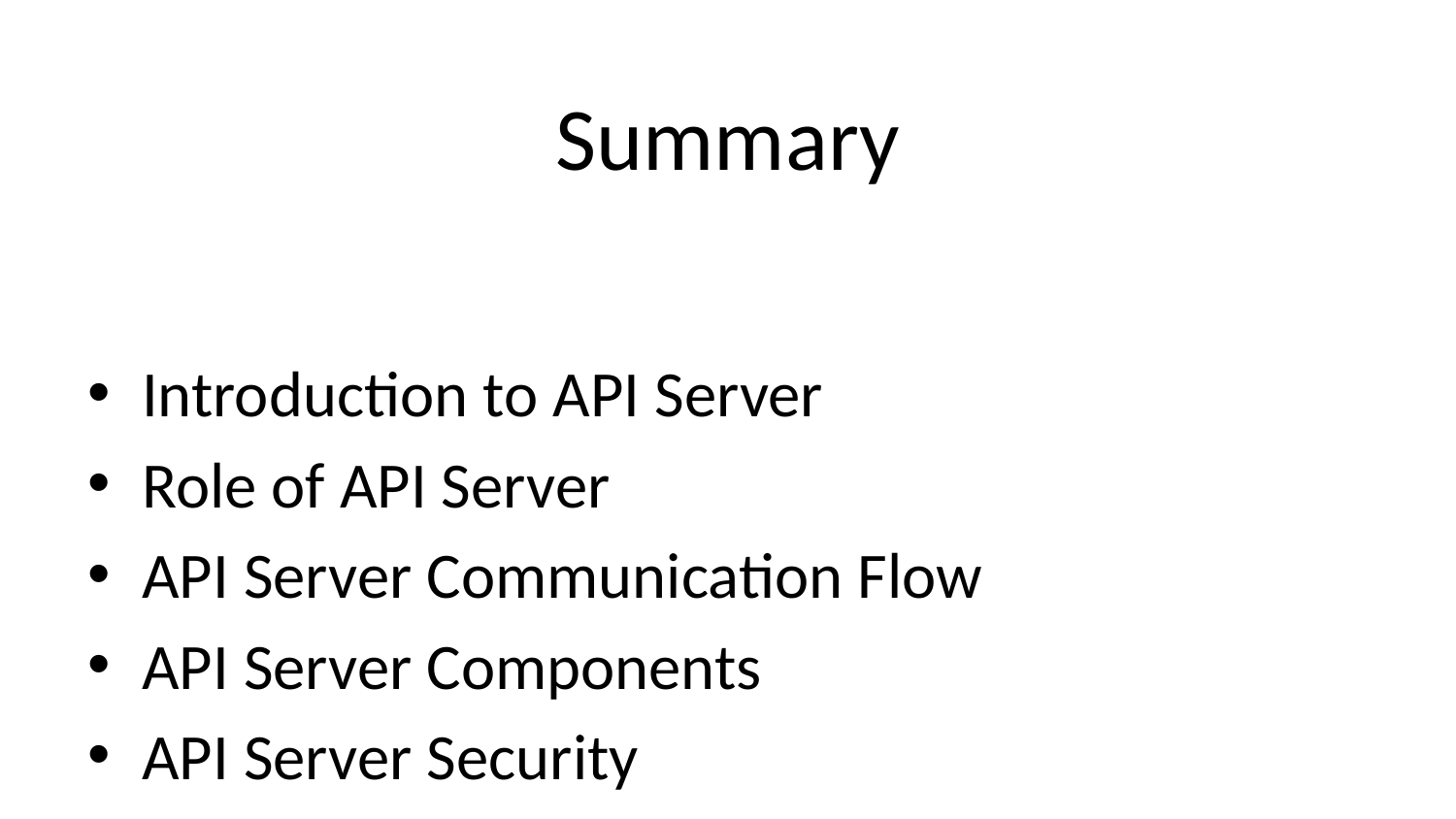

# Summary

Introduction to API Server
Role of API Server
API Server Communication Flow
API Server Components
API Server Security
API Server Endpoints
API Server Configuration Example
Common API Server Errors